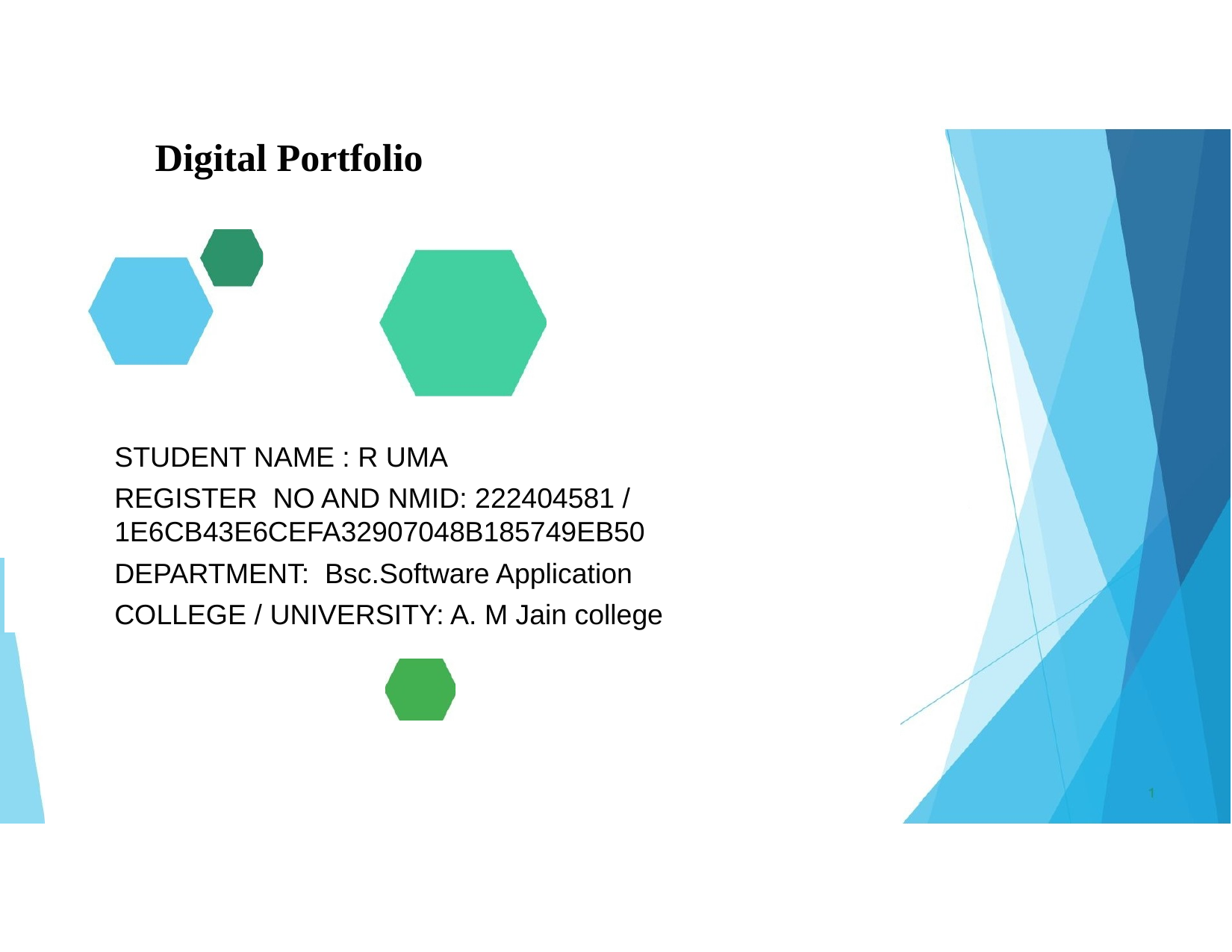

Digital Portfolio

STUDENT NAME : R UMA
REGISTER  NO AND NMID: 222404581 / 1E6CB43E6CEFA32907048B185749EB50
DEPARTMENT:  Bsc.Software Application
COLLEGE / UNIVERSITY: A. M Jain college